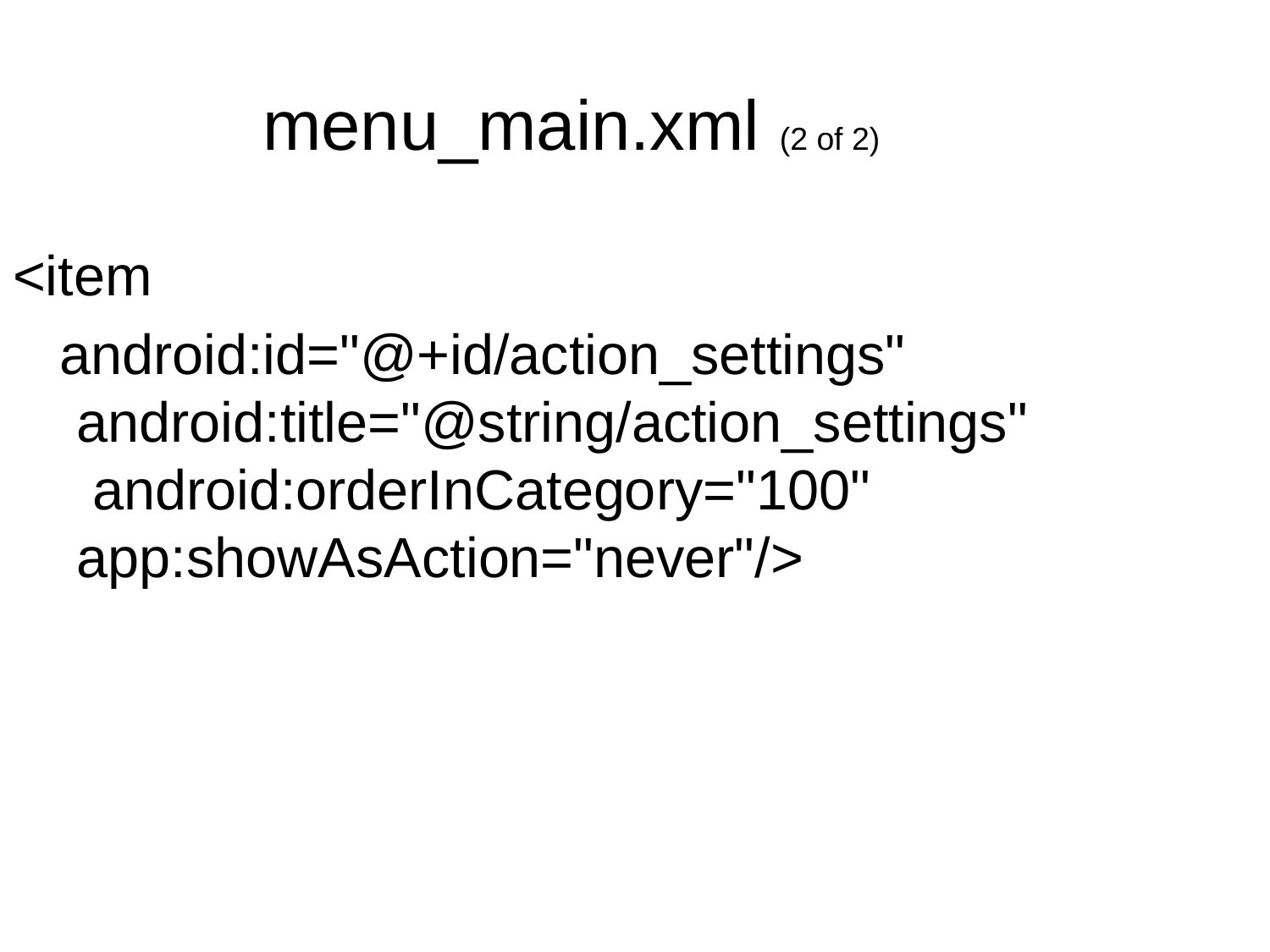

menu_main.xml (2 of 2)
<item
   android:id="@+id/action_settings"        android:title="@string/action_settings"        android:orderInCategory="100"        app:showAsAction="never"/>